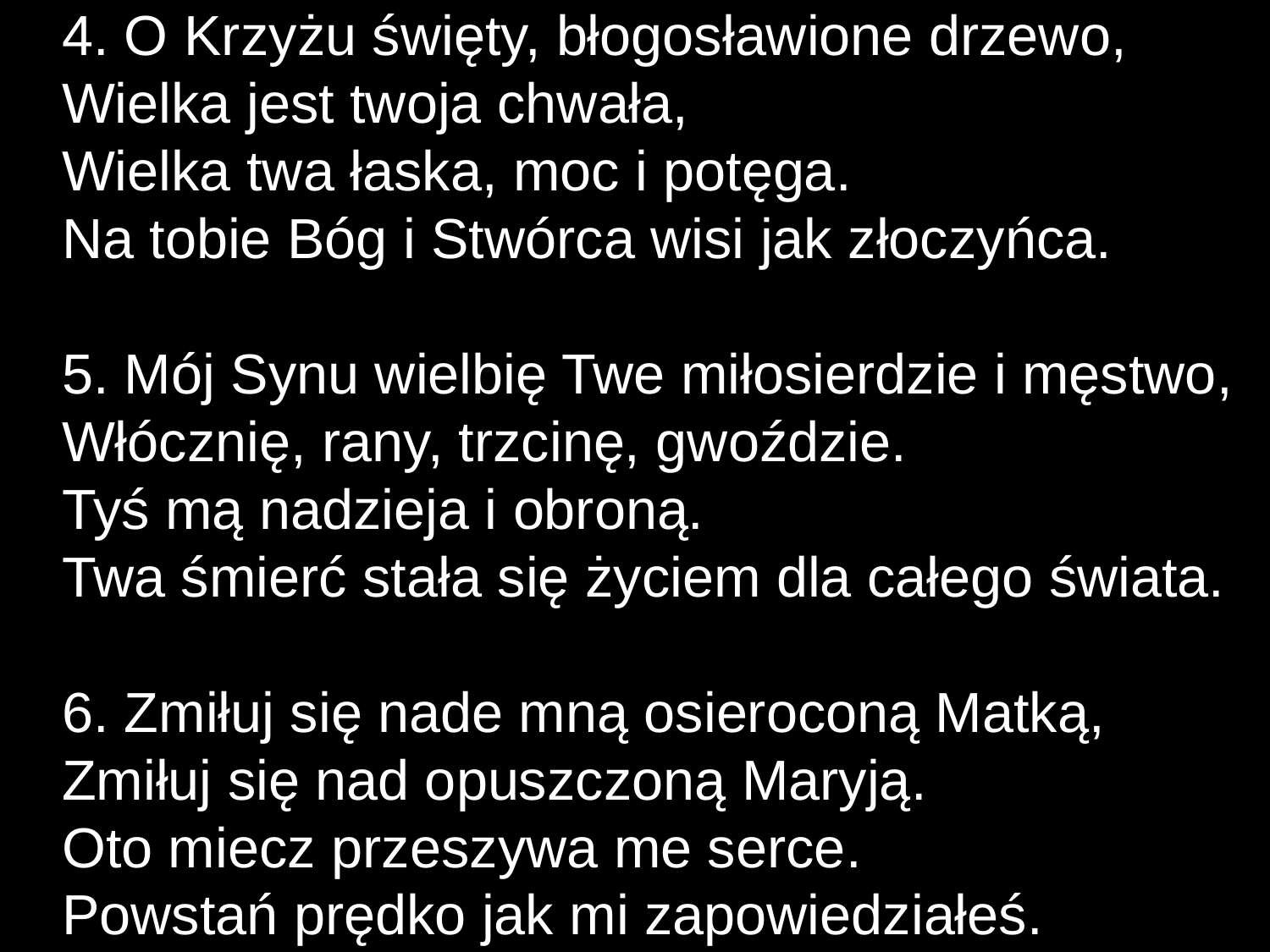

4. O Krzyżu święty, błogosławione drzewo,
Wielka jest twoja chwała,
Wielka twa łaska, moc i potęga.
Na tobie Bóg i Stwórca wisi jak złoczyńca.

5. Mój Synu wielbię Twe miłosierdzie i męstwo,
Włócznię, rany, trzcinę, gwoździe.
Tyś mą nadzieja i obroną.
Twa śmierć stała się życiem dla całego świata.

6. Zmiłuj się nade mną osieroconą Matką,
Zmiłuj się nad opuszczoną Maryją.
Oto miecz przeszywa me serce.
Powstań prędko jak mi zapowiedziałeś.